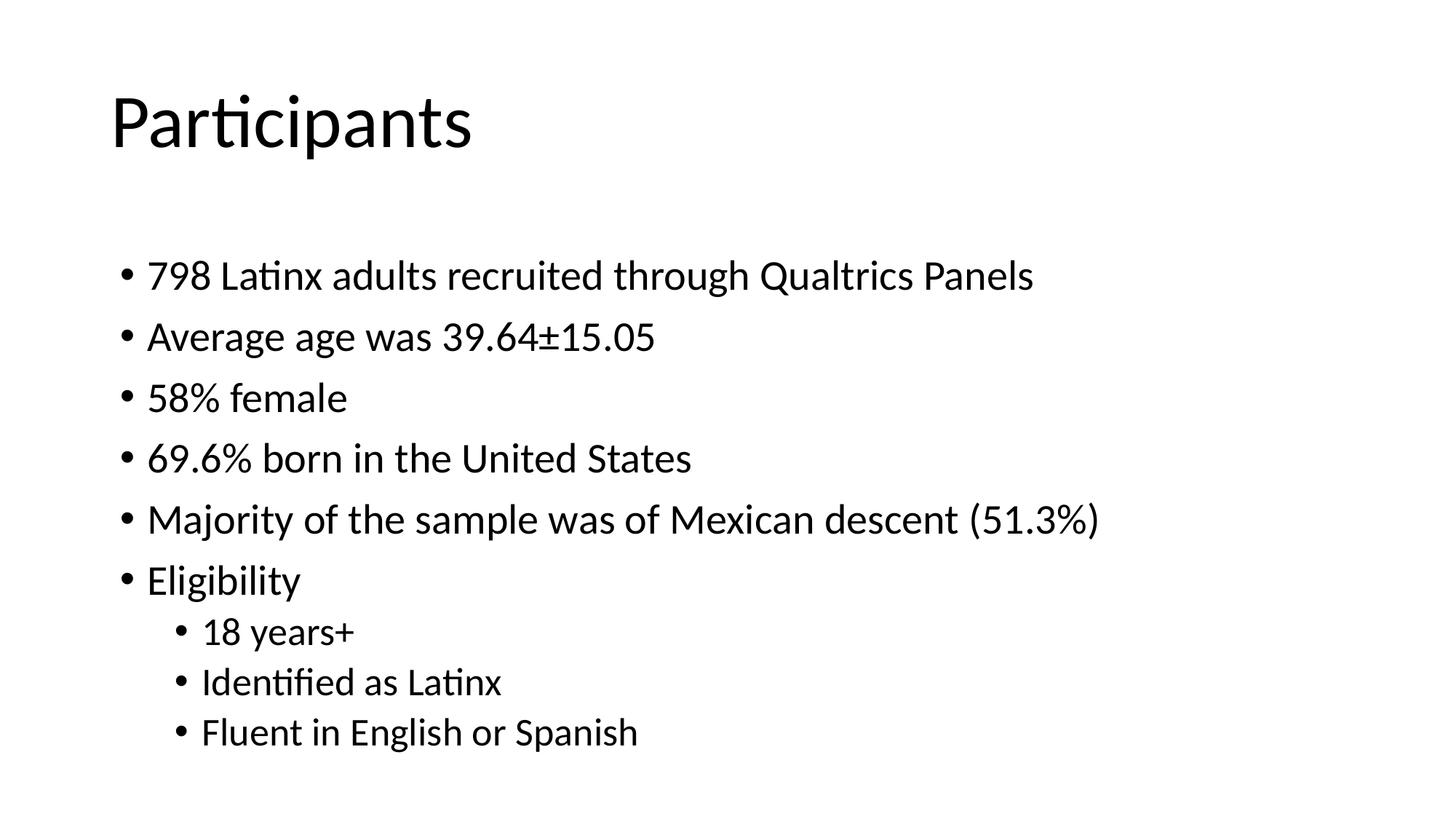

# Participants
798 Latinx adults recruited through Qualtrics Panels
Average age was 39.64±15.05
58% female
69.6% born in the United States
Majority of the sample was of Mexican descent (51.3%)
Eligibility
18 years+
Identified as Latinx
Fluent in English or Spanish